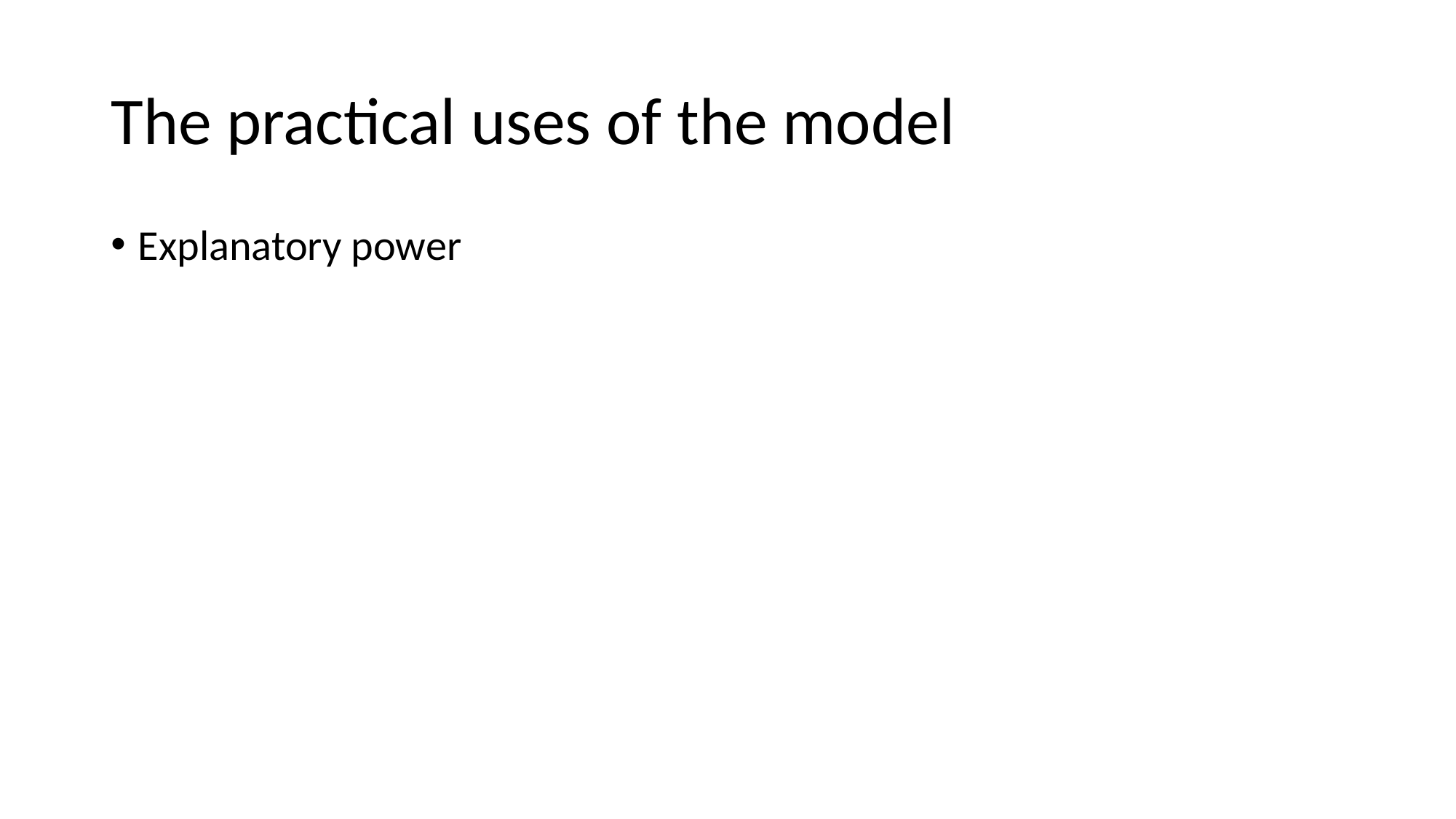

# The practical uses of the model
Explanatory power